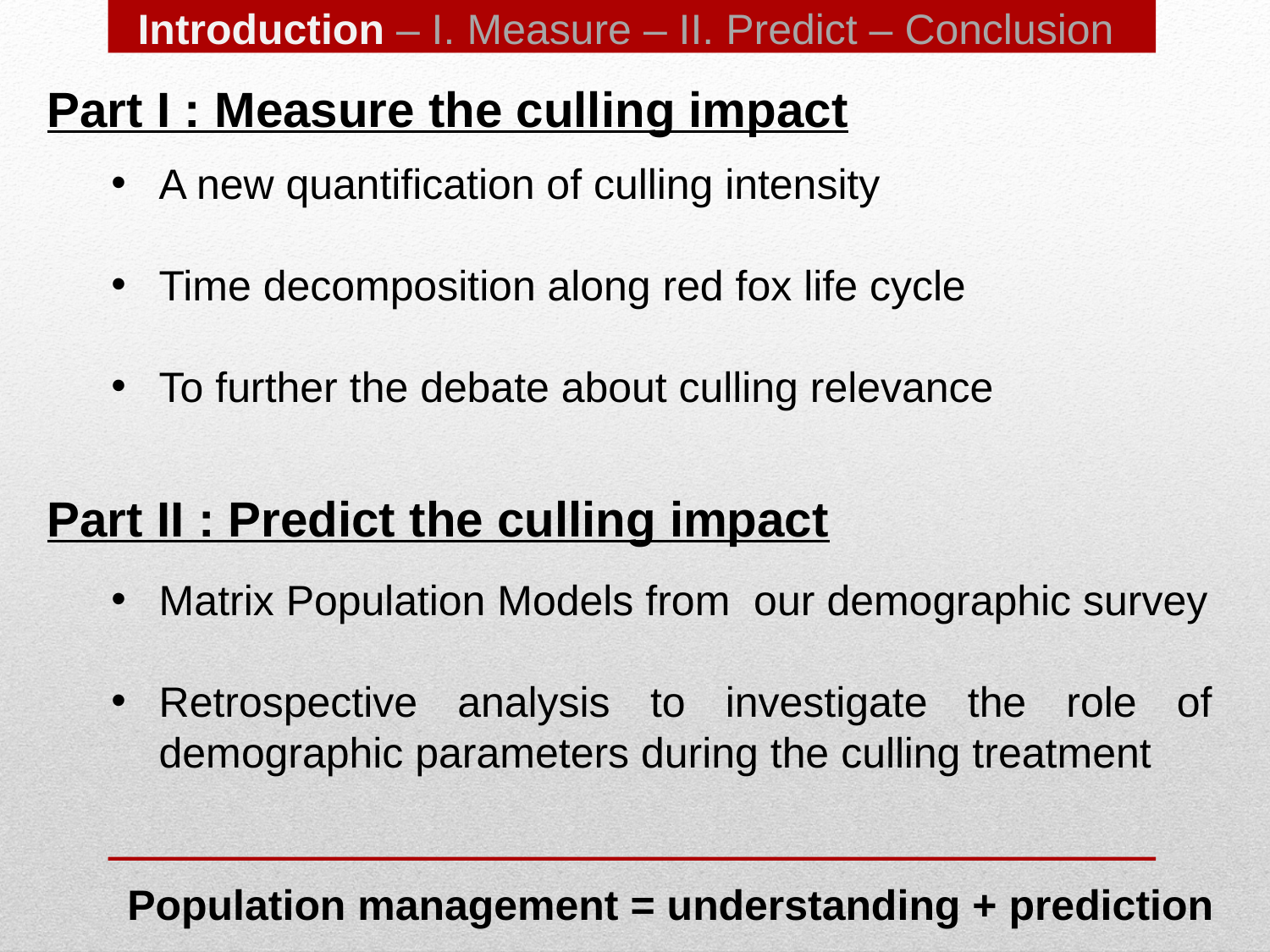

Introduction – I. Measure – II. Predict – Conclusion
Part I : Measure the culling impact
A new quantification of culling intensity

Time decomposition along red fox life cycle

To further the debate about culling relevance

Part II : Predict the culling impact
Matrix Population Models from  our demographic survey

Retrospective analysis to investigate the role of demographic parameters during the culling treatment

Population management = understanding + prediction